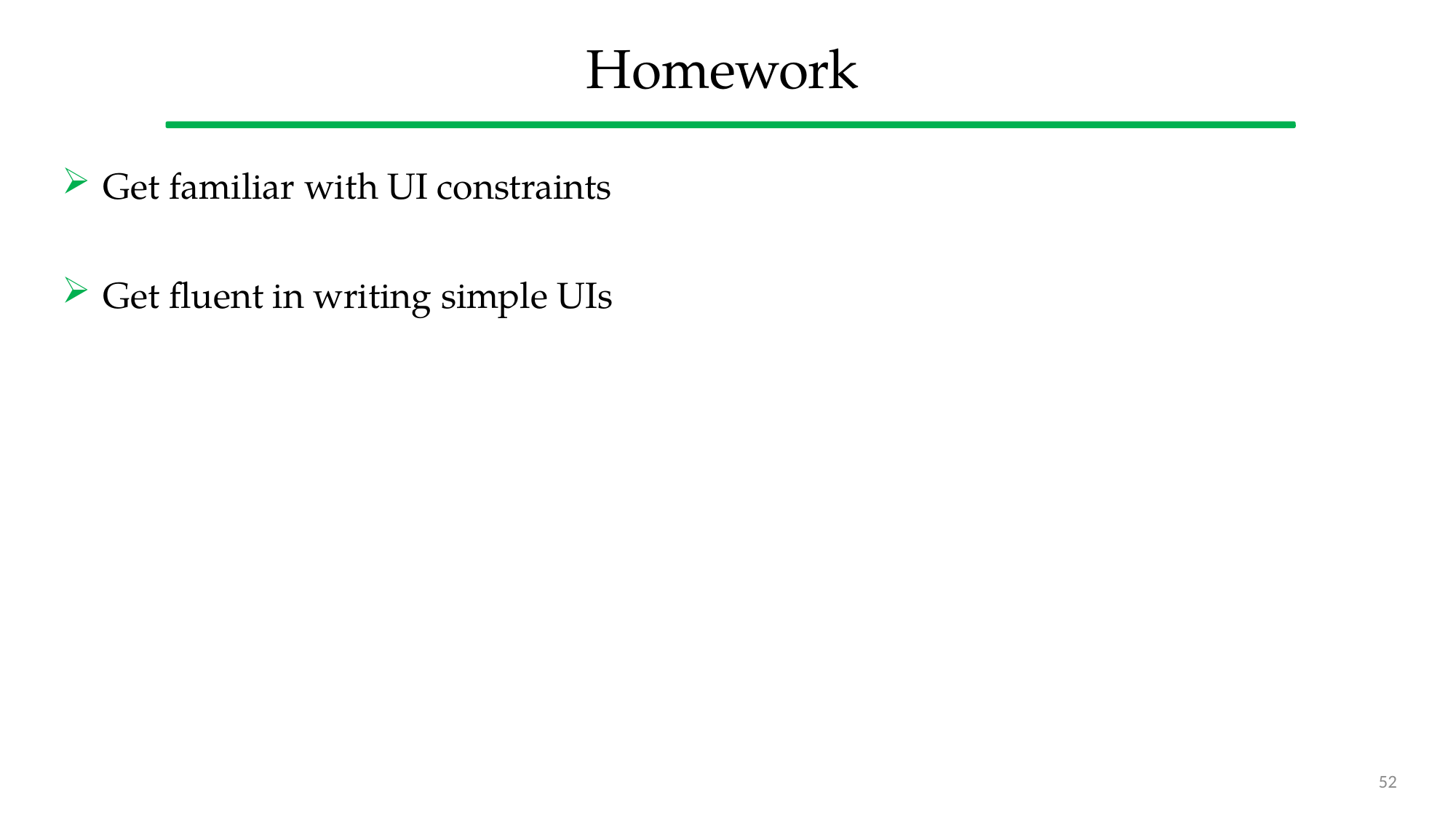

# Homework
Get familiar with UI constraints

Get fluent in writing simple UIs

52